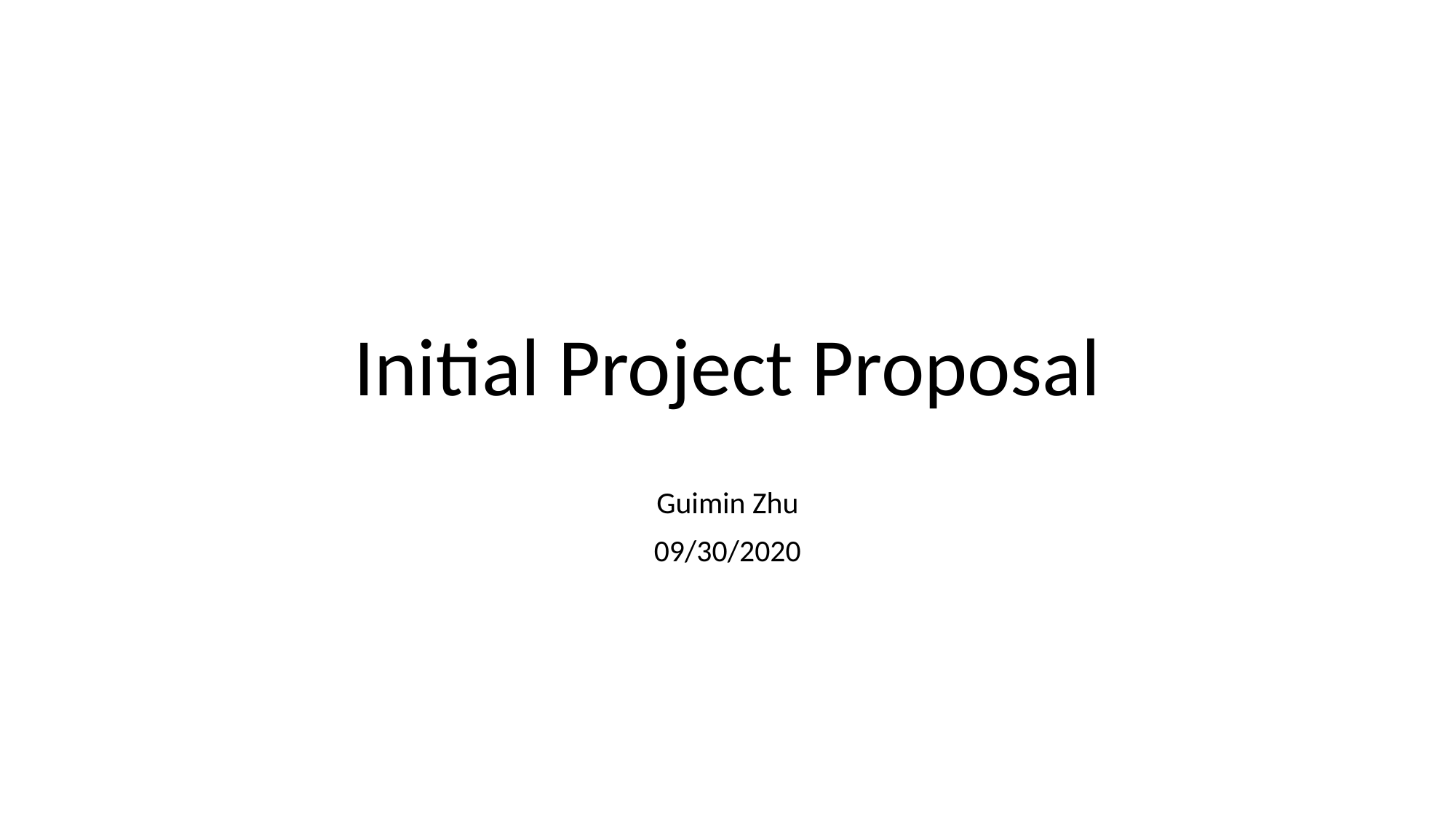

# Initial Project Proposal

Guimin Zhu
09/30/2020